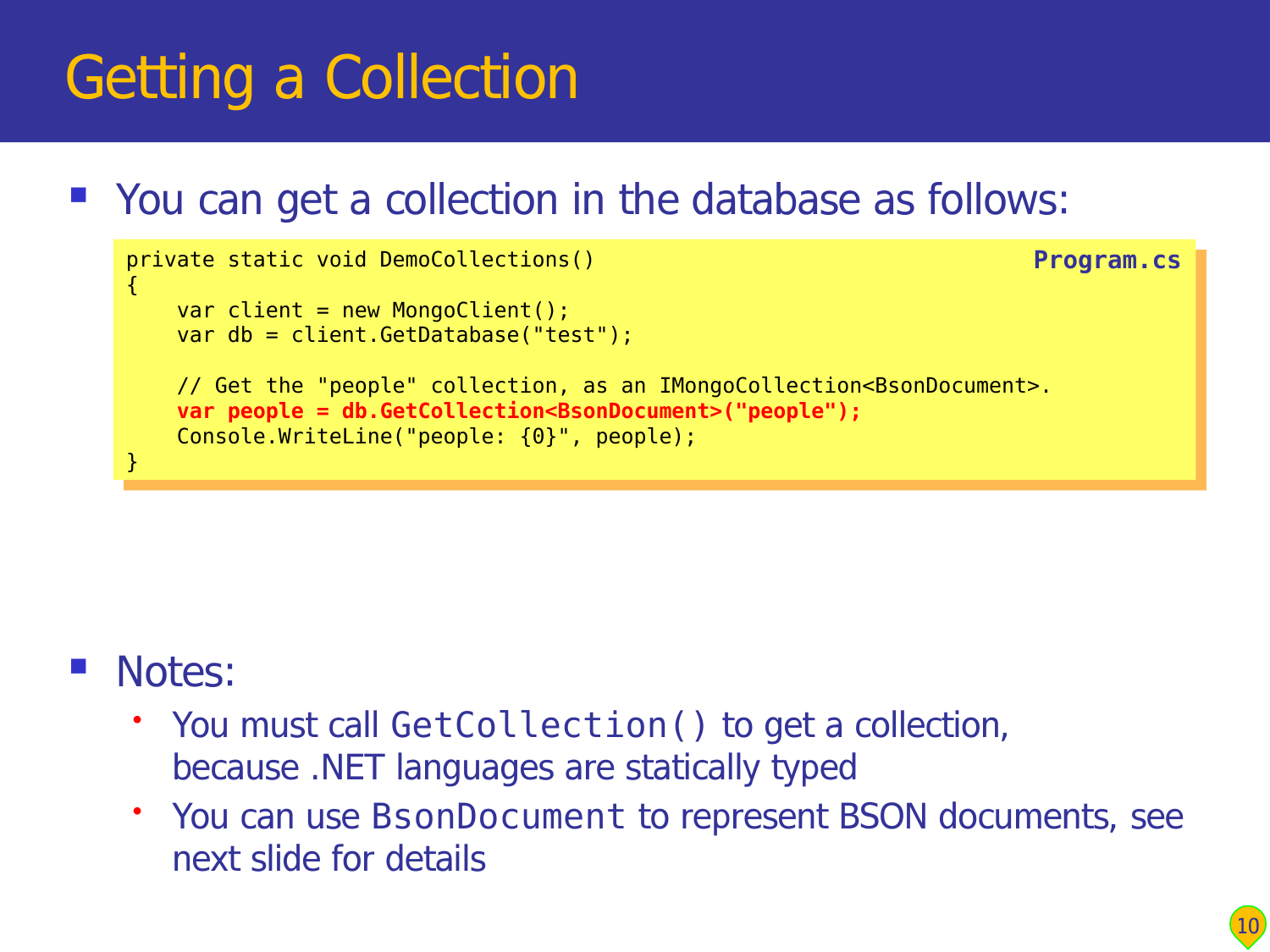

# Getting a Collection
You can get a collection in the database as follows:

Notes:
You must call GetCollection() to get a collection, because .NET languages are statically typed
You can use BsonDocument to represent BSON documents, see next slide for details
private static void DemoCollections()
{
    var client = new MongoClient();
    var db = client.GetDatabase("test");

    // Get the "people" collection, as an IMongoCollection<BsonDocument>.
    var people = db.GetCollection<BsonDocument>("people");
    Console.WriteLine("people: {0}", people);
}
Program.cs
10